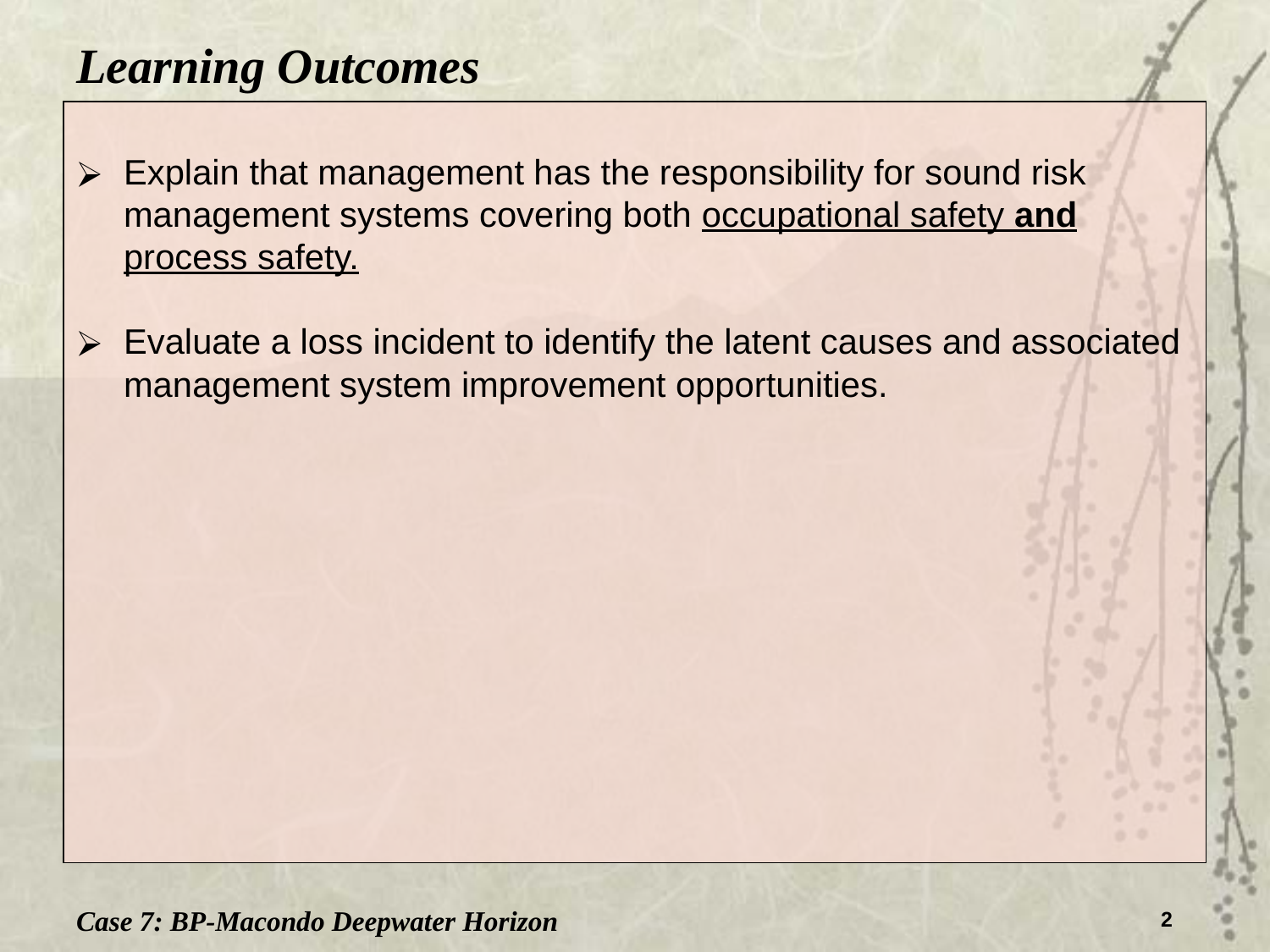

Learning Outcomes

Explain that management has the responsibility for sound risk management systems covering both occupational safety and process safety.

Evaluate a loss incident to identify the latent causes and associated management system improvement opportunities.

Case 7: BP-Macondo Deepwater Horizon
2